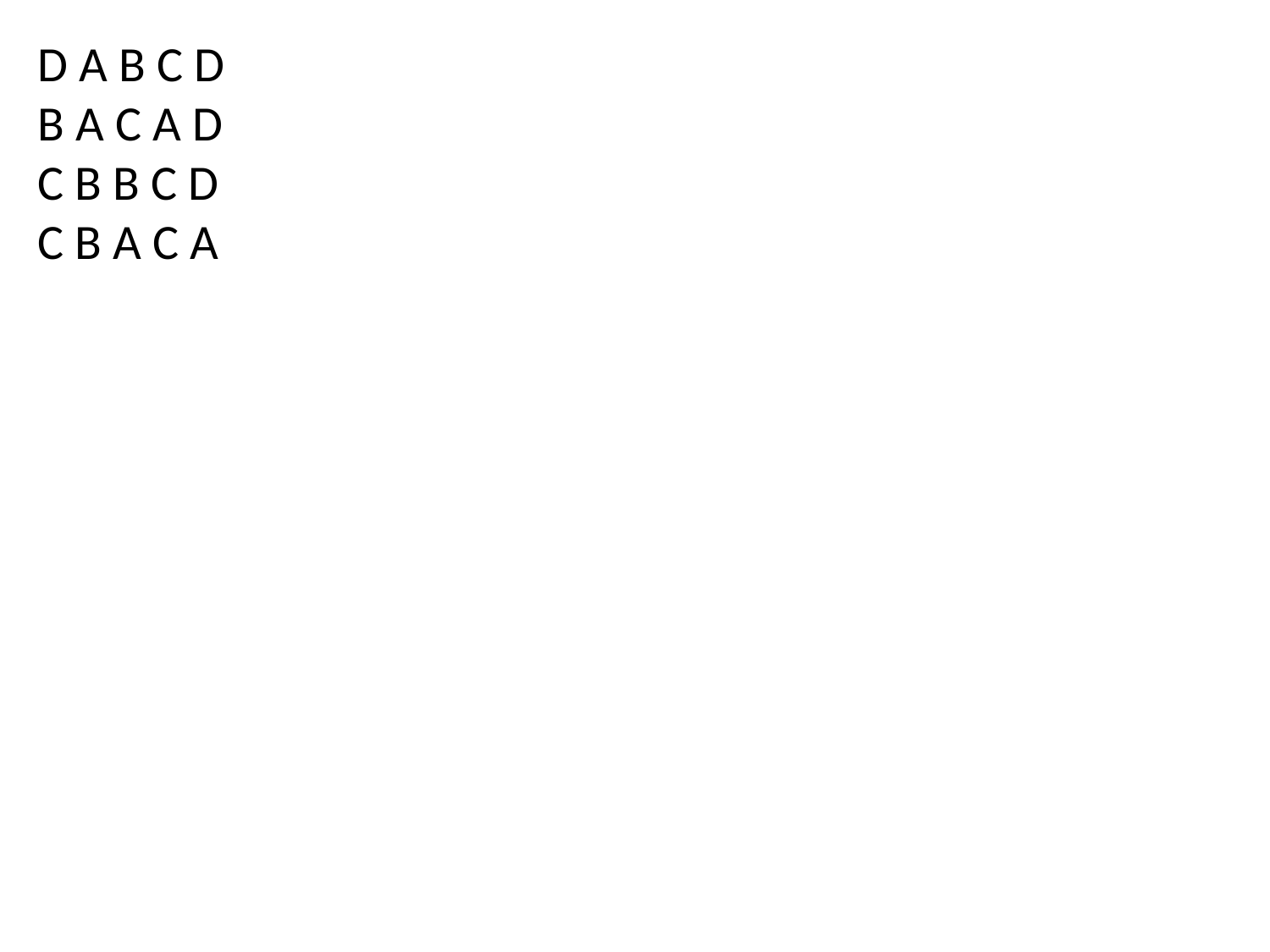

D A B C D
B A C A D
C B B C D
C B A C A